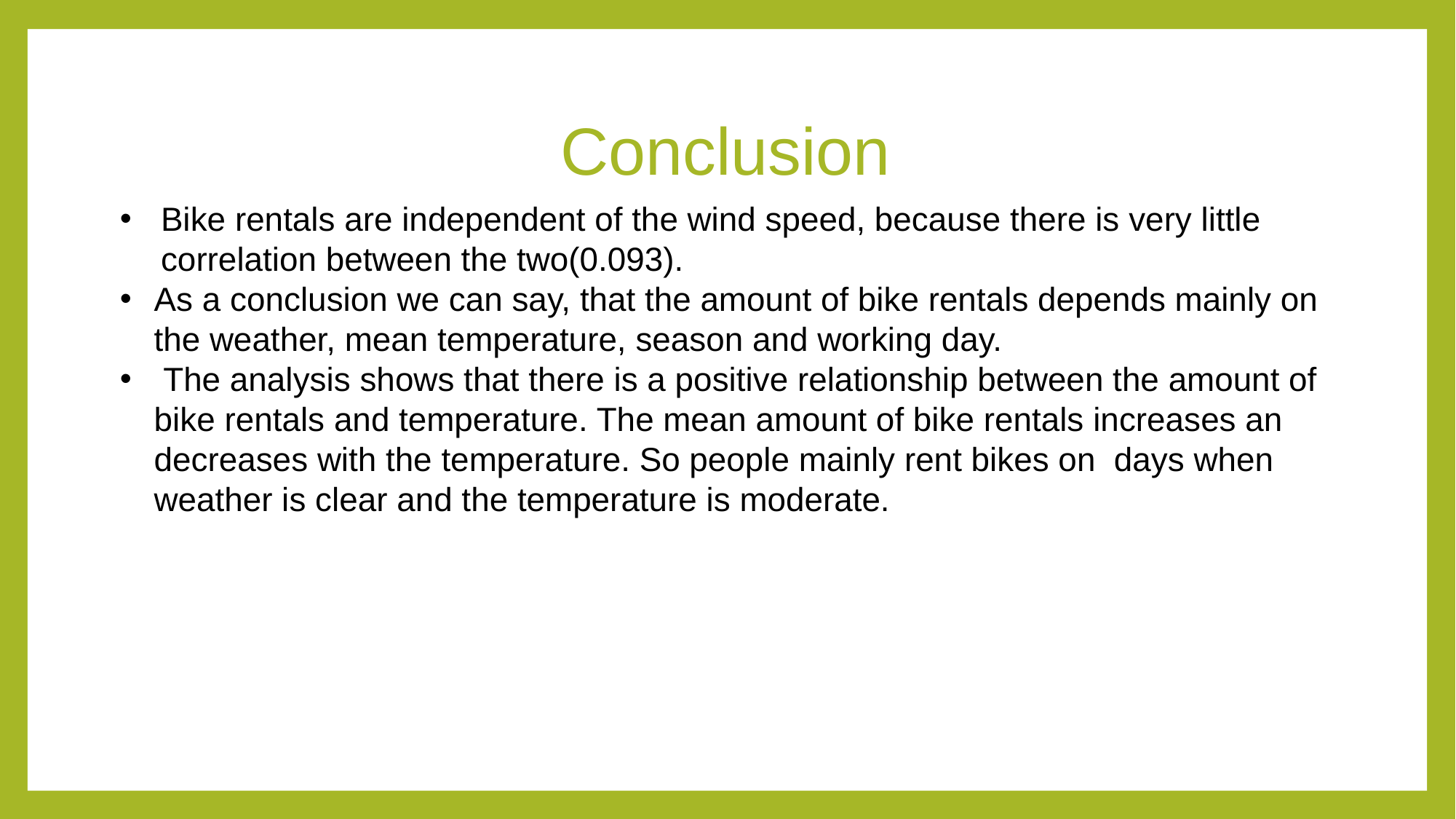

# Conclusion
Bike rentals are independent of the wind speed, because there is very little correlation between the two(0.093).
As a conclusion we can say, that the amount of bike rentals depends mainly on the weather, mean temperature, season and working day.
 The analysis shows that there is a positive relationship between the amount of bike rentals and temperature. The mean amount of bike rentals increases an decreases with the temperature. So people mainly rent bikes on  days when weather is clear and the temperature is moderate.